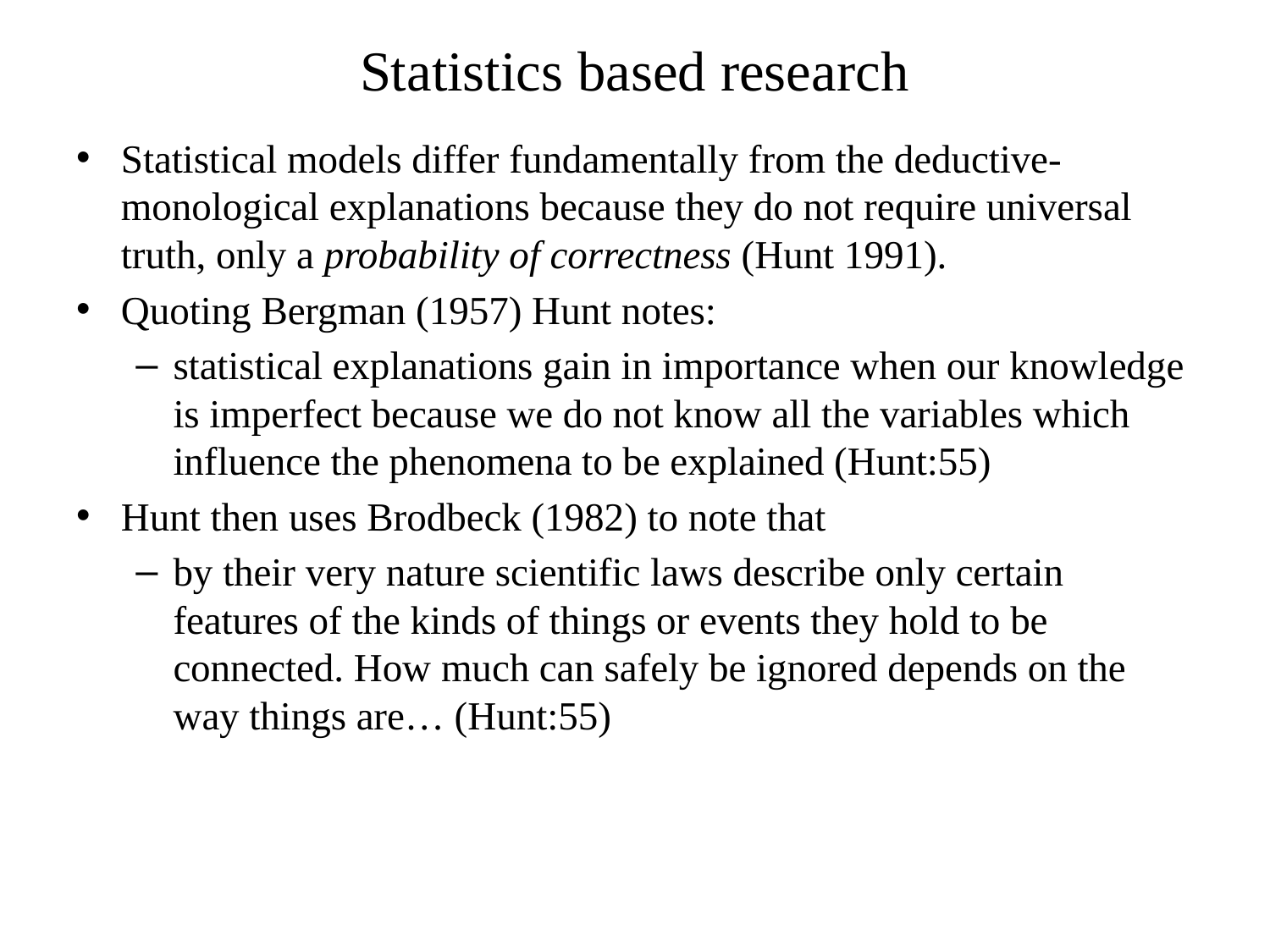

# Statistics based research
Statistical models differ fundamentally from the deductive-monological explanations because they do not require universal truth, only a probability of correctness (Hunt 1991).
Quoting Bergman (1957) Hunt notes:
statistical explanations gain in importance when our knowledge is imperfect because we do not know all the variables which influence the phenomena to be explained (Hunt:55)
Hunt then uses Brodbeck (1982) to note that
by their very nature scientific laws describe only certain features of the kinds of things or events they hold to be connected. How much can safely be ignored depends on the way things are… (Hunt:55)